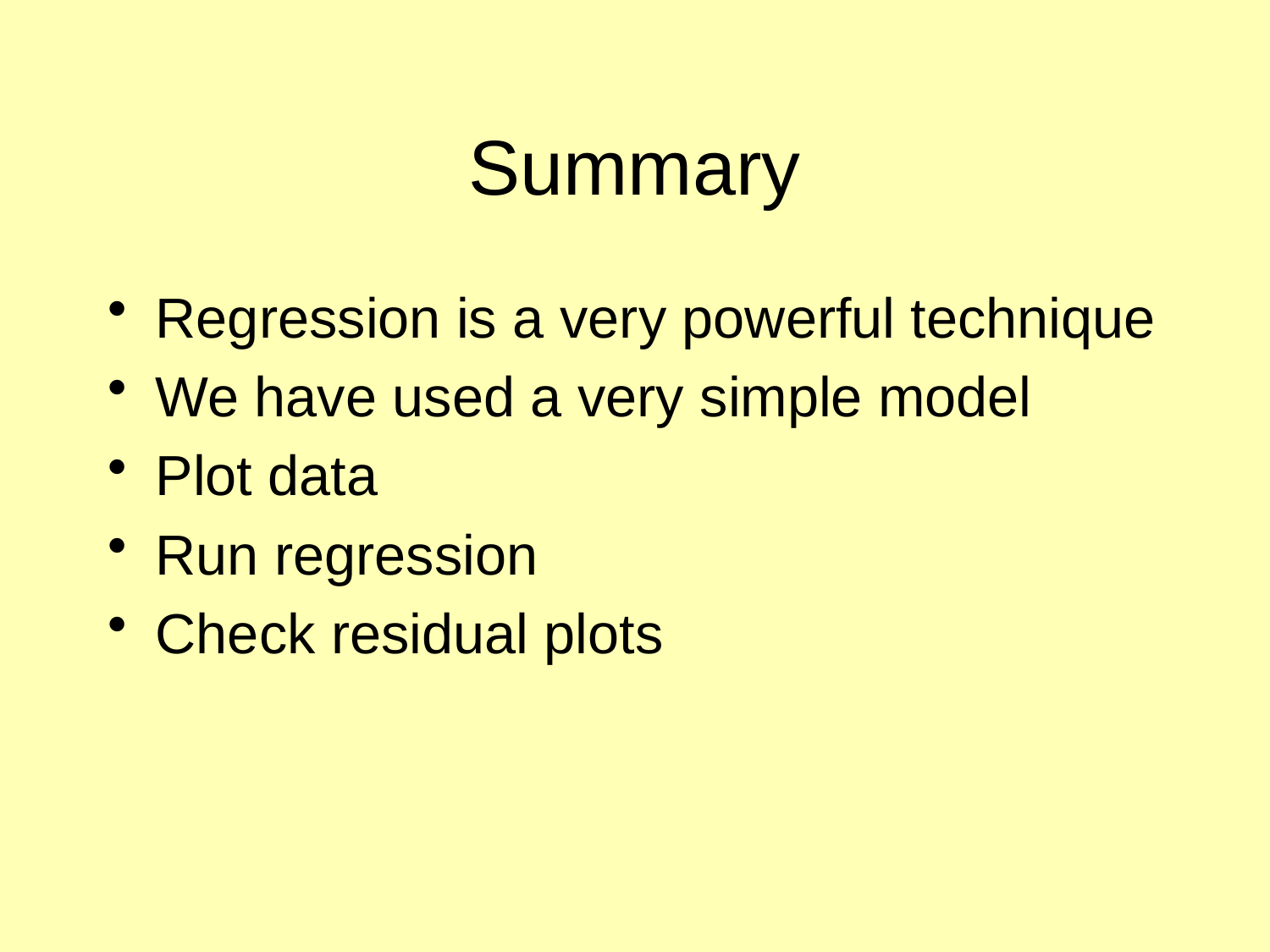

# Summary
Regression is a very powerful technique
We have used a very simple model
Plot data
Run regression
Check residual plots